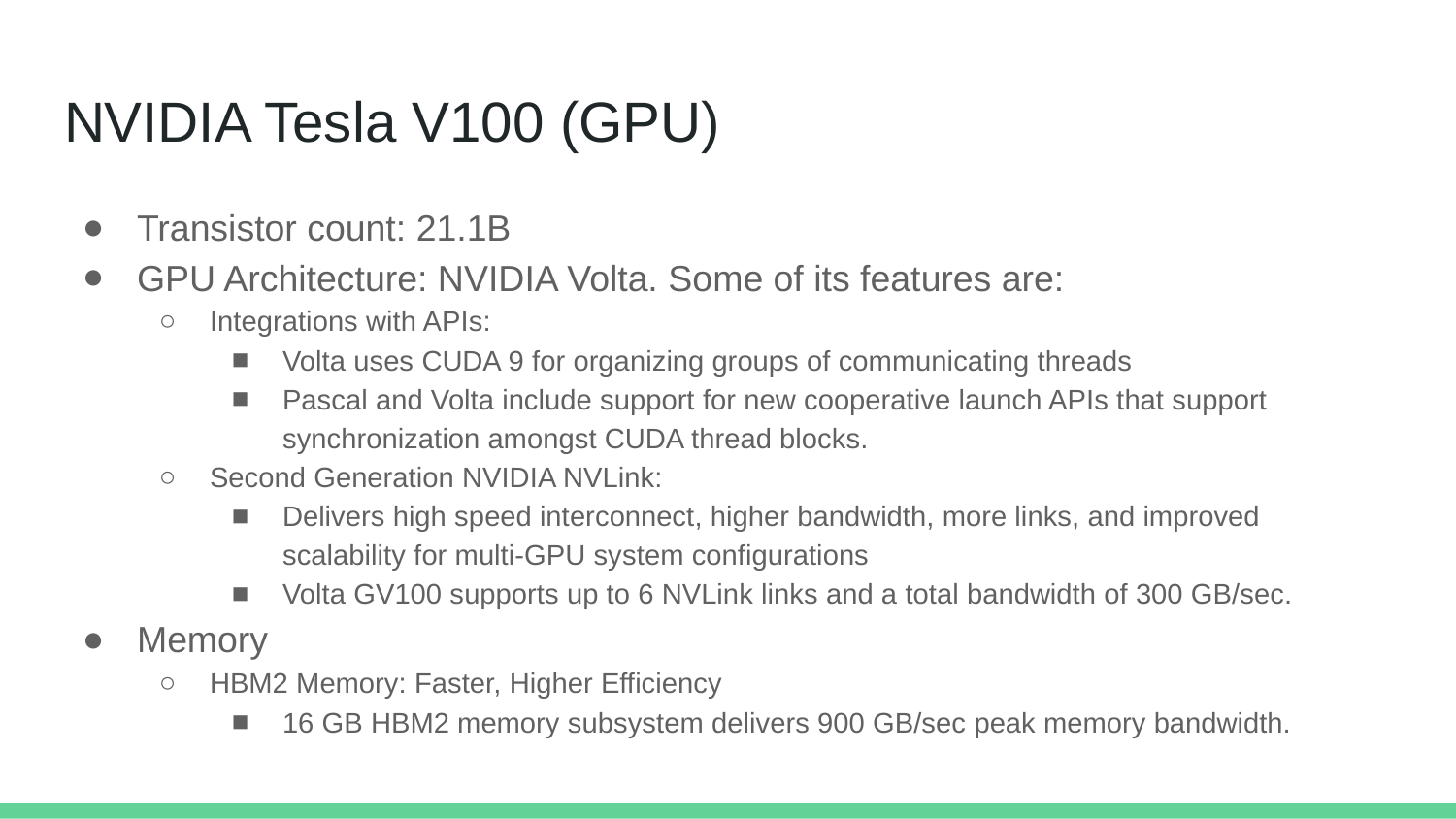

# NVIDIA Tesla V100 (GPU)
Transistor count: 21.1B
GPU Architecture: NVIDIA Volta. Some of its features are:
Integrations with APIs:
Volta uses CUDA 9 for organizing groups of communicating threads
Pascal and Volta include support for new cooperative launch APIs that support synchronization amongst CUDA thread blocks.
Second Generation NVIDIA NVLink:
Delivers high speed interconnect, higher bandwidth, more links, and improved scalability for multi-GPU system configurations
Volta GV100 supports up to 6 NVLink links and a total bandwidth of 300 GB/sec.
Memory
HBM2 Memory: Faster, Higher Efficiency
16 GB HBM2 memory subsystem delivers 900 GB/sec peak memory bandwidth.